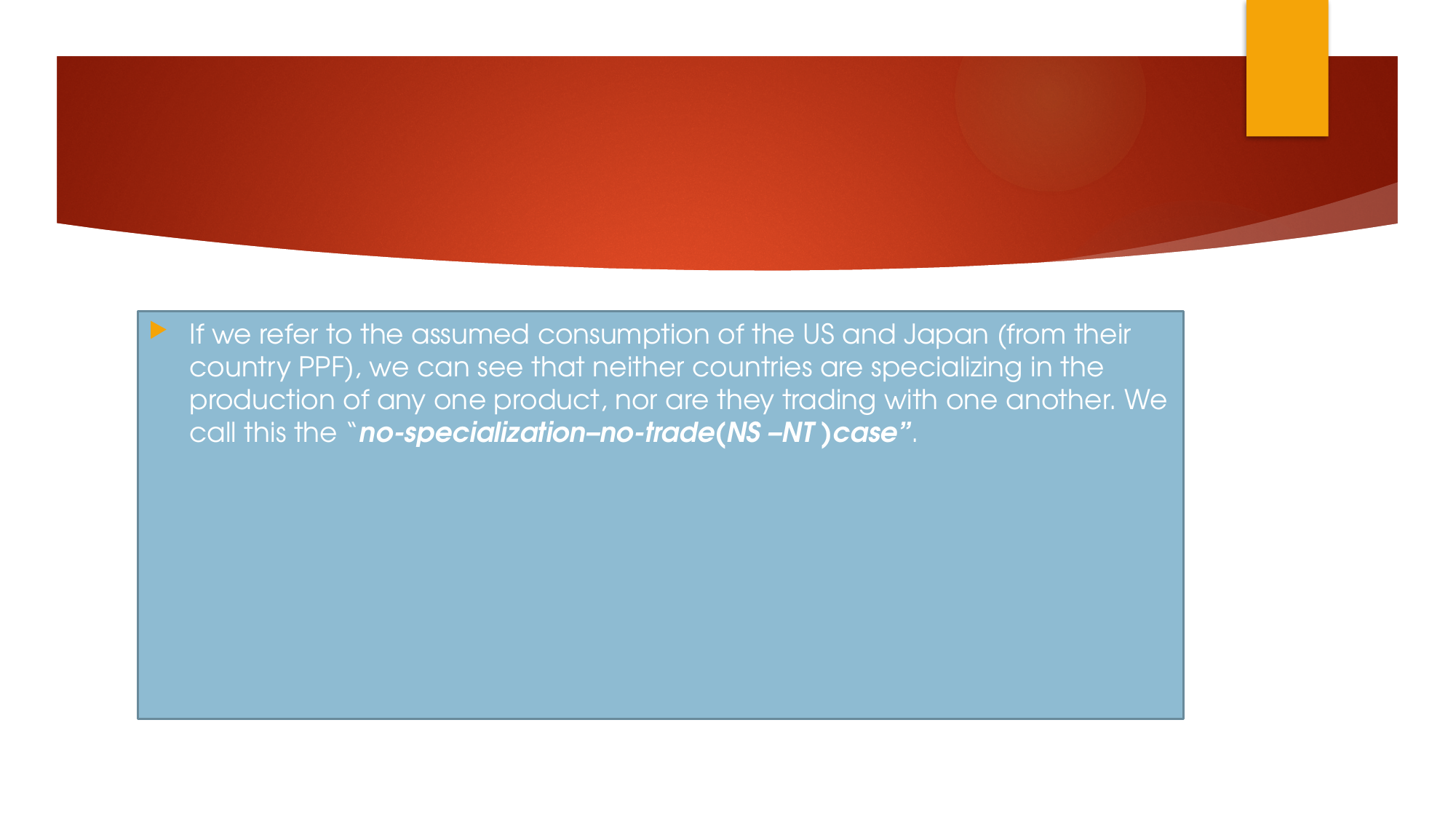

#
If we refer to the assumed consumption of the US and Japan (from their country PPF), we can see that neither countries are specializing in the production of any one product, nor are they trading with one another. We call this the “no-specialization–no-trade(NS –NT )case”.